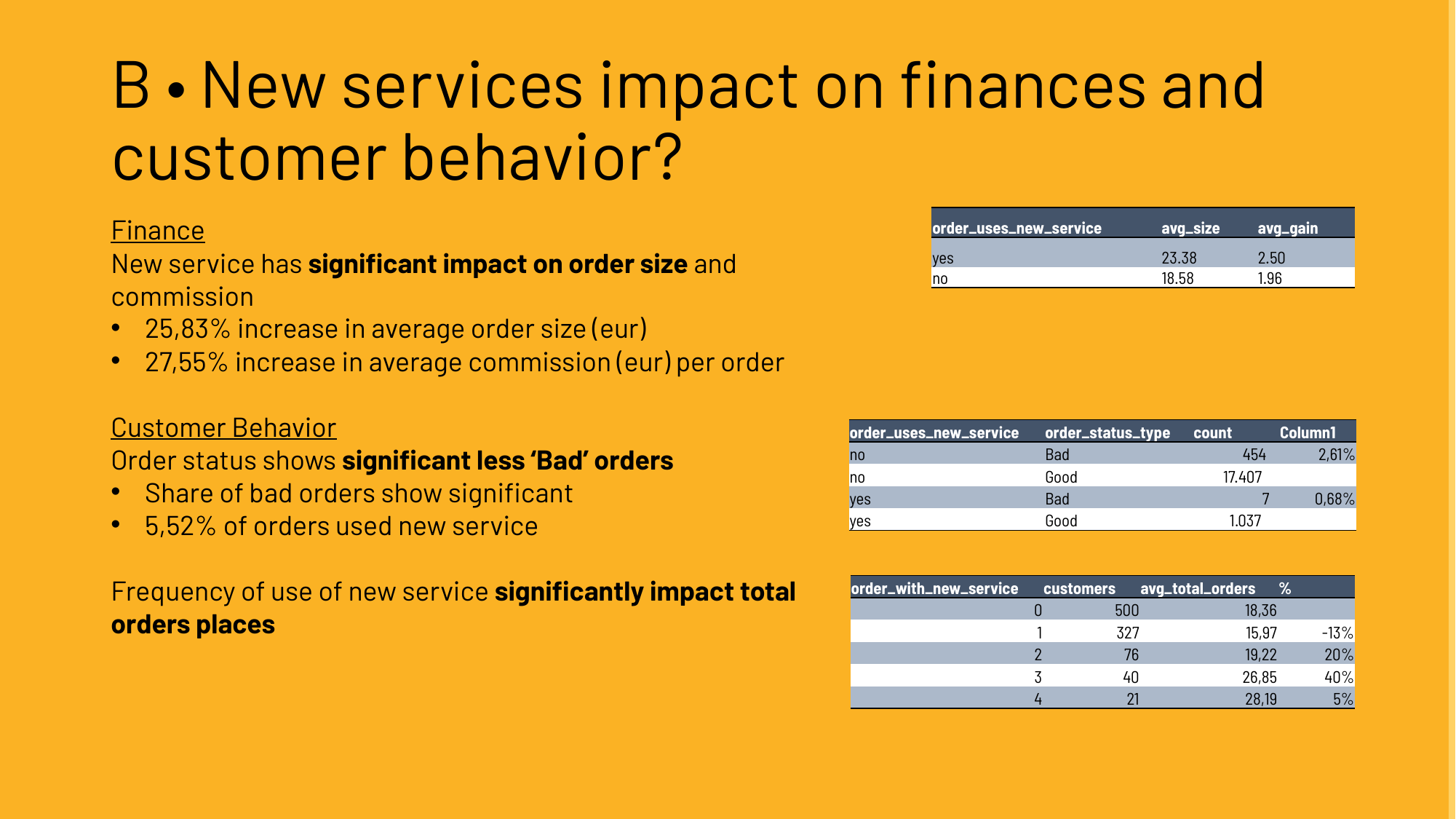

# B • New services impact on finances and customer behavior?
Finance
New service has significant impact on order size and commission
25,83% increase in average order size (eur)
27,55% increase in average commission (eur) per order

Customer Behavior
Order status shows significant less ‘Bad’ orders
Share of bad orders show significant
5,52% of orders used new service

Frequency of use of new service significantly impact total orders places
| order\_uses\_new\_service | avg\_size | avg\_gain |
| --- | --- | --- |
| yes | 23.38 | 2.50 |
| no | 18.58 | 1.96 |
| order\_uses\_new\_service | order\_status\_type | count | Column1 |
| --- | --- | --- | --- |
| no | Bad | 454 | 2,61% |
| no | Good | 17.407 |  |
| yes | Bad | 7 | 0,68% |
| yes | Good | 1.037 |  |
| order\_with\_new\_service | customers | avg\_total\_orders | % |
| --- | --- | --- | --- |
| 0 | 500 | 18,36 |  |
| 1 | 327 | 15,97 | -13% |
| 2 | 76 | 19,22 | 20% |
| 3 | 40 | 26,85 | 40% |
| 4 | 21 | 28,19 | 5% |